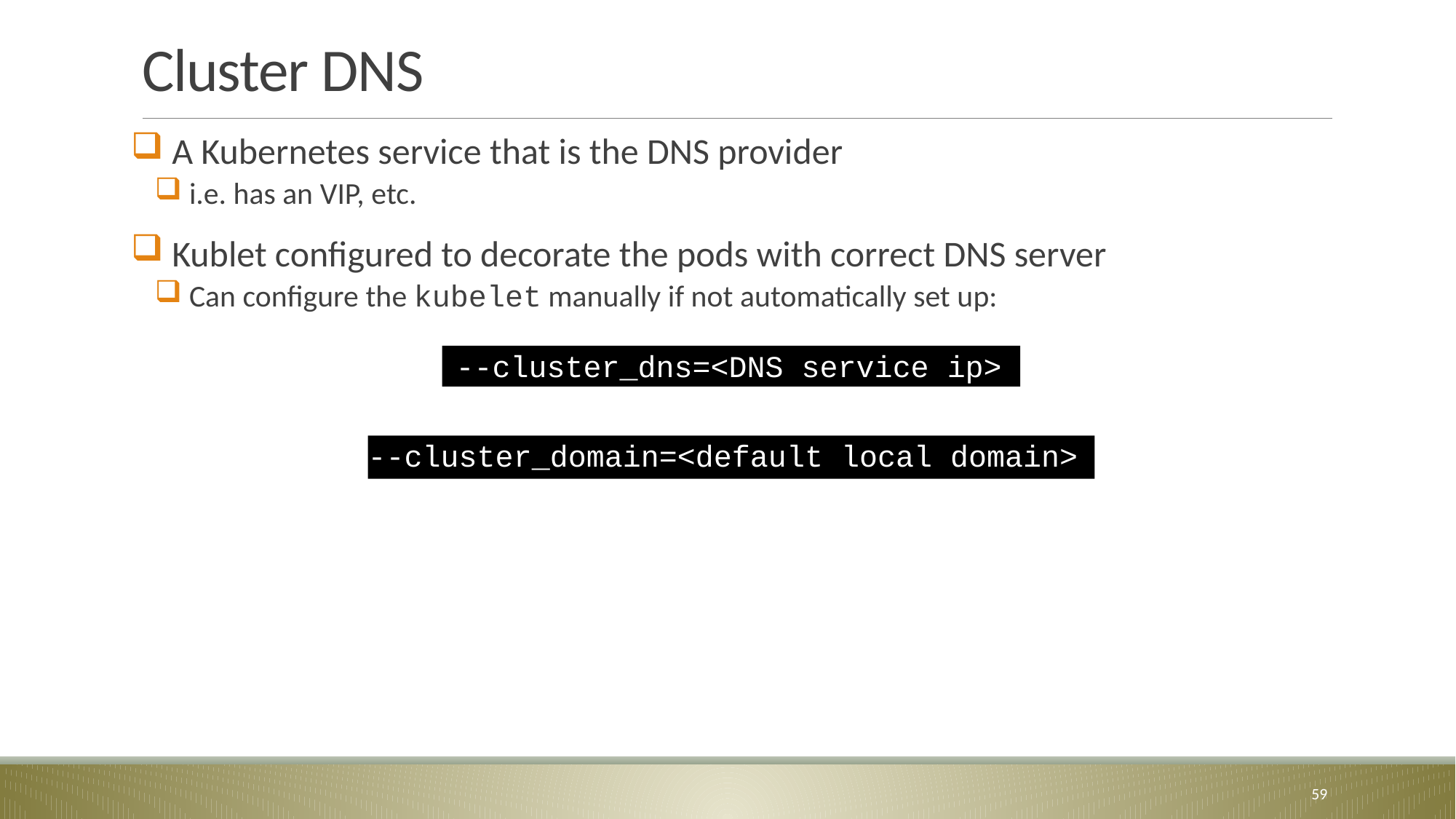

# Cluster DNS
 A Kubernetes service that is the DNS provider
 i.e. has an VIP, etc.
 Kublet configured to decorate the pods with correct DNS server
 Can configure the kubelet manually if not automatically set up:

  --cluster_dns=<DNS service ip>

--cluster_domain=<default local domain>

59